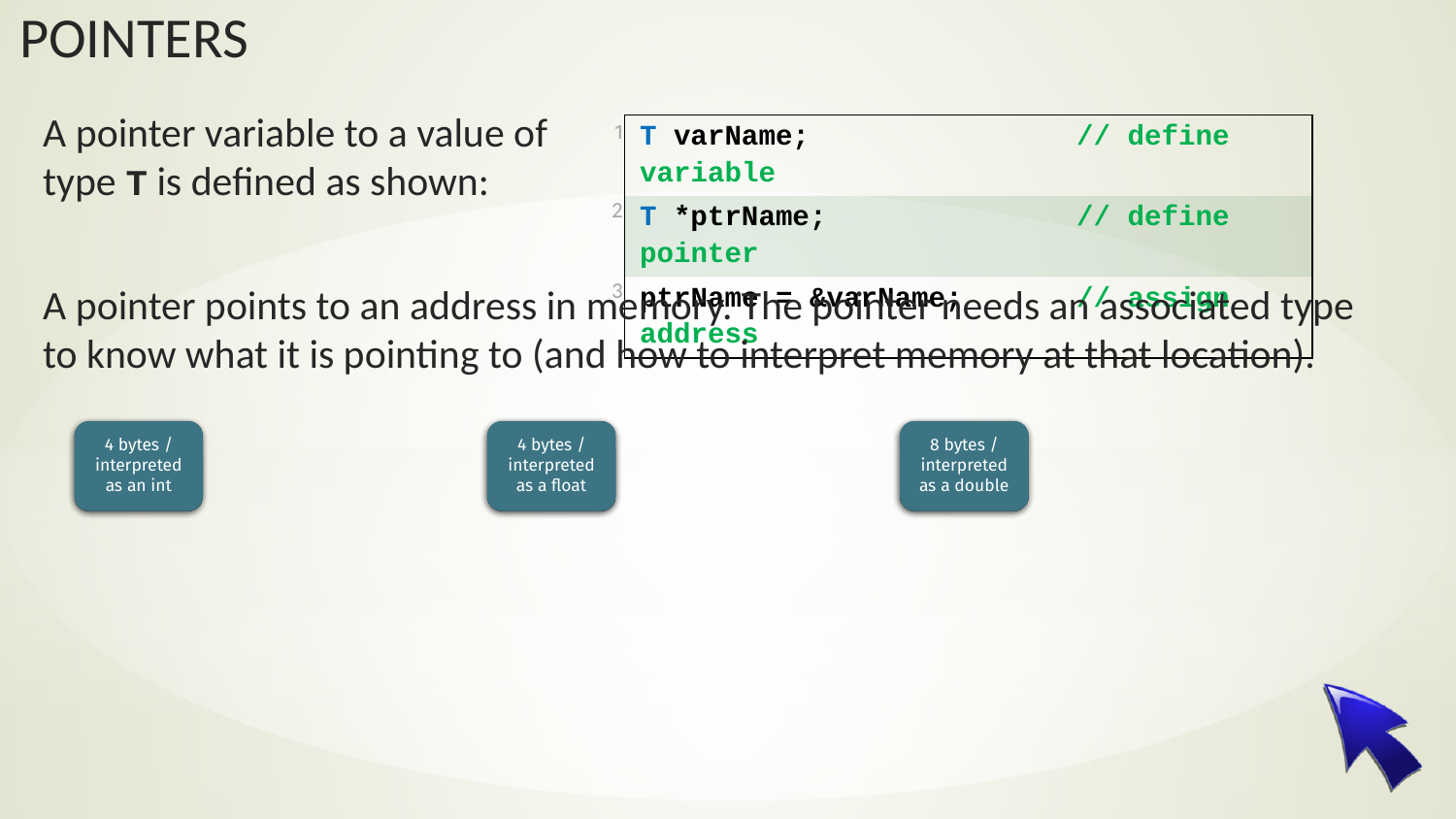

A pointer variable to a value of type T is defined as shown:
| 1 | T varName; // define variable |
| --- | --- |
| 2 | T \*ptrName; // define pointer |
| 3 | ptrName = &varName; // assign address |
A pointer points to an address in memory. The pointer needs an associated type to know what it is pointing to (and how to interpret memory at that location).
int*
4 bytes / interpreted as an int
float*
4 bytes / interpreted as a float
double*
8 bytes / interpreted as a double